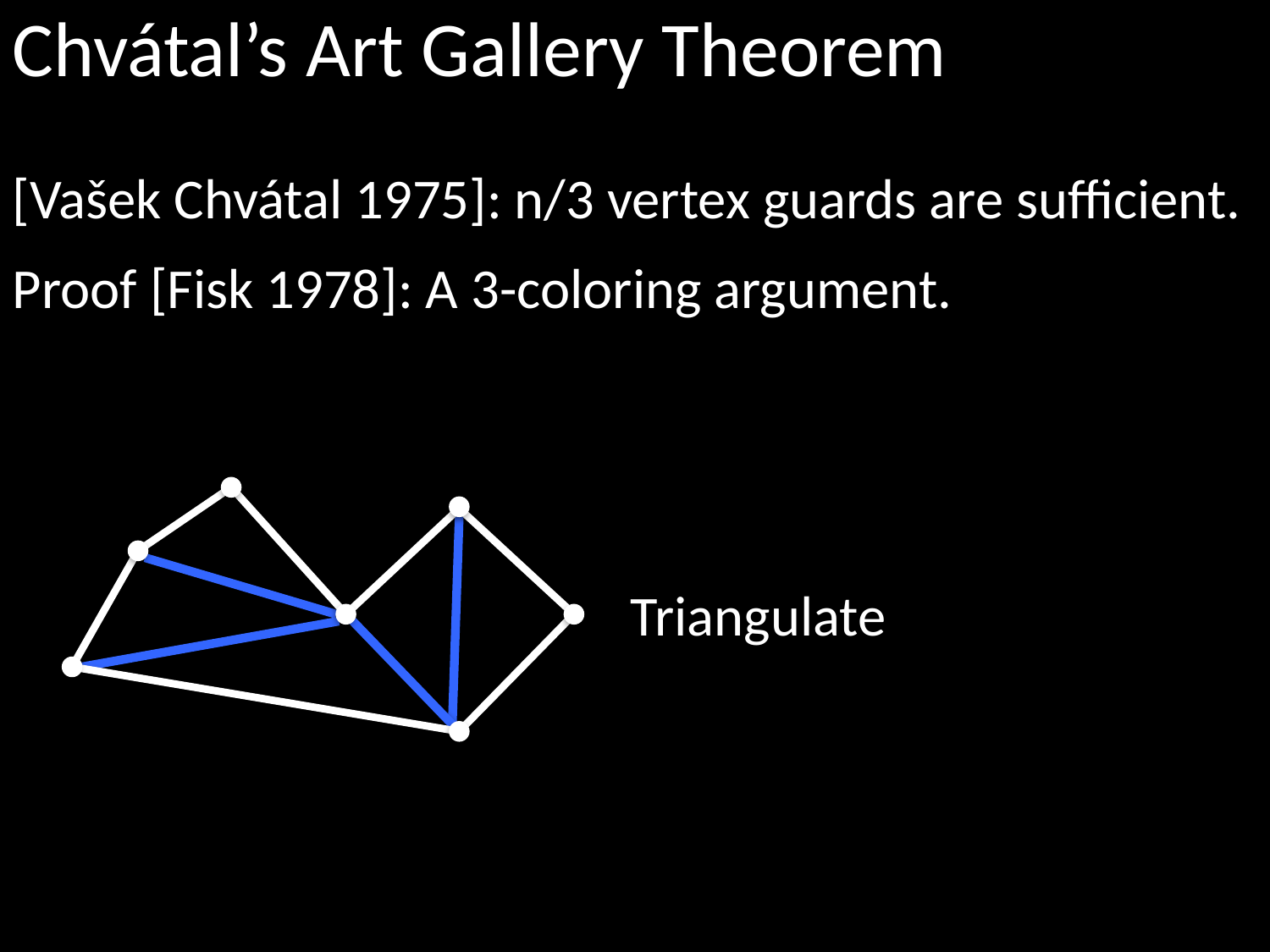

Chvátal’s Art Gallery Theorem
[Vašek Chvátal 1975]: n/3 vertex guards are sufficient.
Proof [Fisk 1978]: A 3-coloring argument.

Triangulate